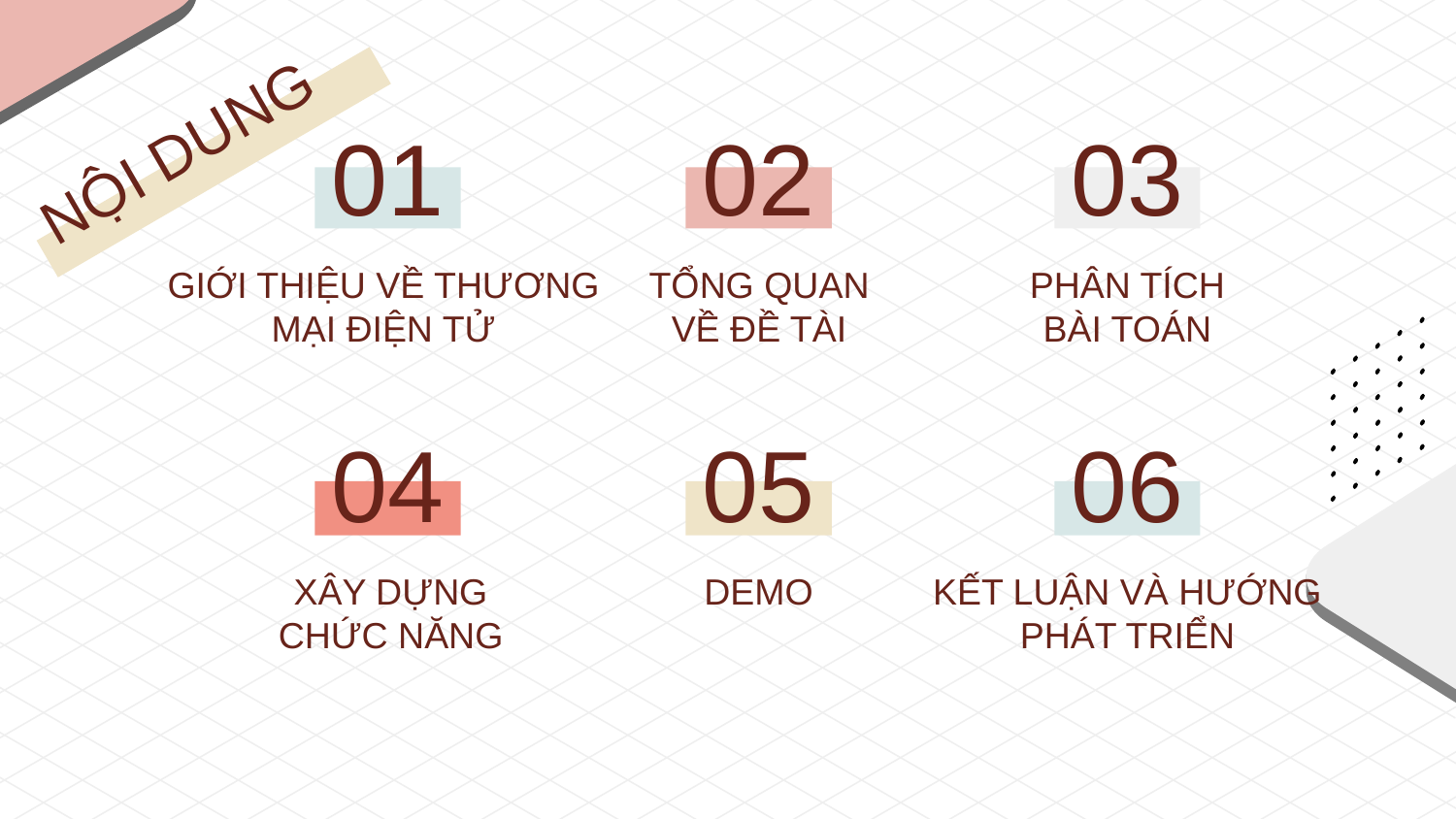

01
02
03
NỘI DUNG

GIỚI THIỆU VỀ THƯƠNG MẠI ĐIỆN TỬ
# TỔNG QUAN VỀ ĐỀ TÀI
PHÂN TÍCH BÀI TOÁN
04
05
06

XÂY DỰNG CHỨC NĂNG
DEMO
KẾT LUẬN VÀ HƯỚNG PHÁT TRIỂN